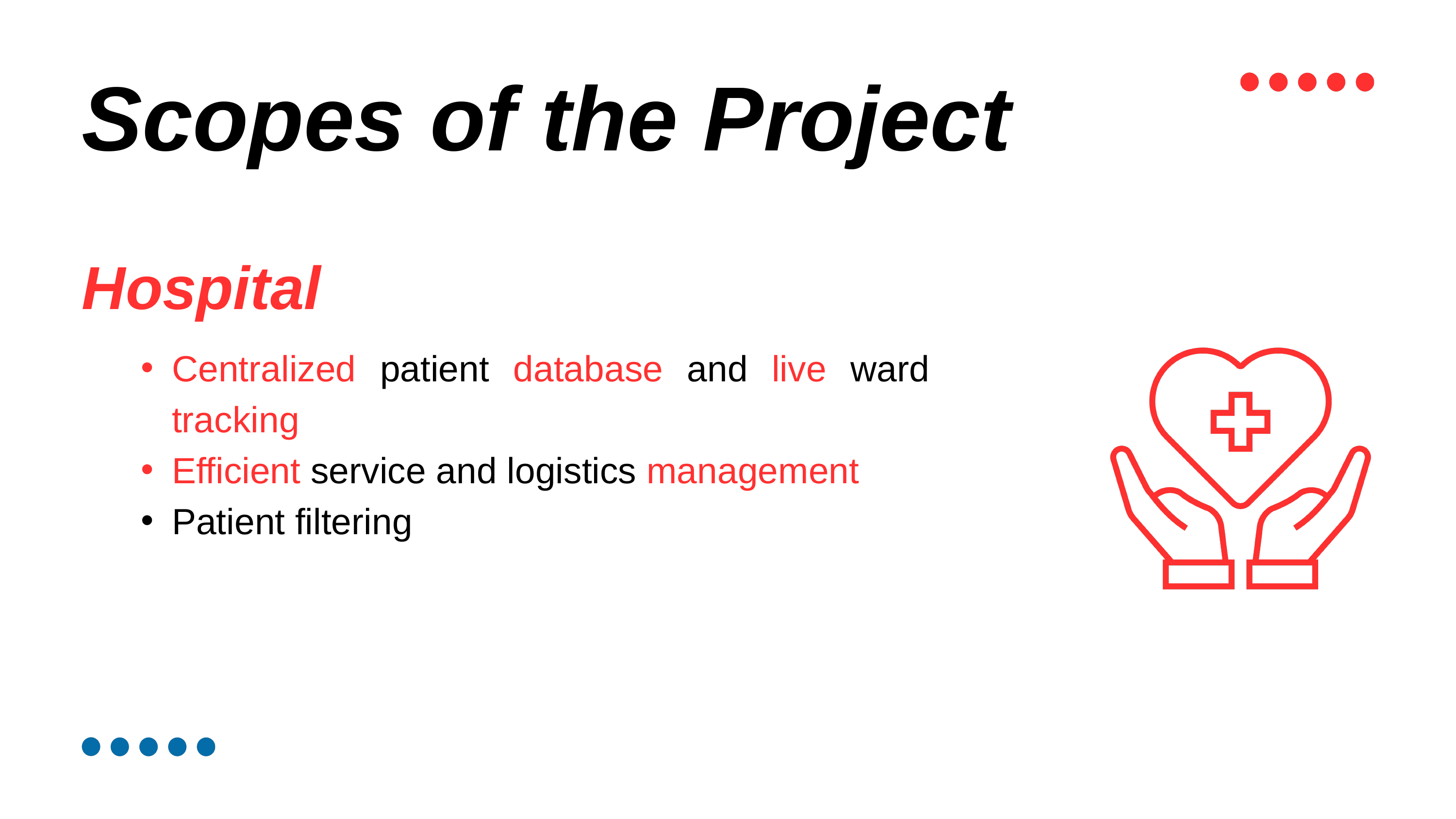

Scopes of the Project

Hospital
Centralized patient database and live ward tracking
Efficient service and logistics management
Patient filtering